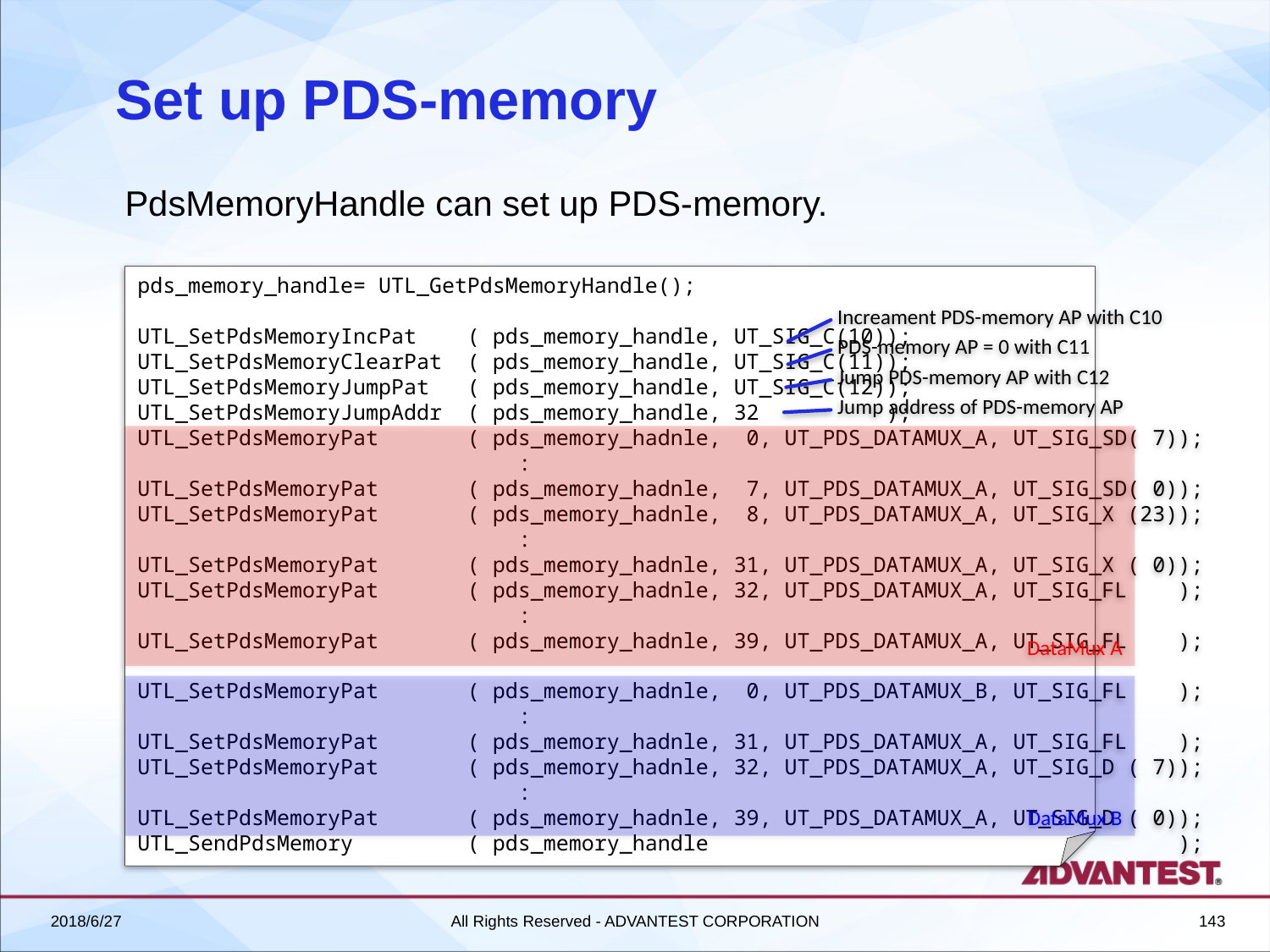

# Set up PDS-memory
PdsMemoryHandle can set up PDS-memory.
pds_memory_handle= UTL_GetPdsMemoryHandle();

UTL_SetPdsMemoryIncPat    ( pds_memory_handle, UT_SIG_C(10));
UTL_SetPdsMemoryClearPat  ( pds_memory_handle, UT_SIG_C(11));
UTL_SetPdsMemoryJumpPat   ( pds_memory_handle, UT_SIG_C(12));
UTL_SetPdsMemoryJumpAddr  ( pds_memory_handle, 32          );
UTL_SetPdsMemoryPat       ( pds_memory_hadnle,  0, UT_PDS_DATAMUX_A, UT_SIG_SD( 7));
			:
UTL_SetPdsMemoryPat       ( pds_memory_hadnle,  7, UT_PDS_DATAMUX_A, UT_SIG_SD( 0));
UTL_SetPdsMemoryPat       ( pds_memory_hadnle,  8, UT_PDS_DATAMUX_A, UT_SIG_X (23));
			:
UTL_SetPdsMemoryPat       ( pds_memory_hadnle, 31, UT_PDS_DATAMUX_A, UT_SIG_X ( 0));
UTL_SetPdsMemoryPat       ( pds_memory_hadnle, 32, UT_PDS_DATAMUX_A, UT_SIG_FL    );
			:
UTL_SetPdsMemoryPat       ( pds_memory_hadnle, 39, UT_PDS_DATAMUX_A, UT_SIG_FL    );

UTL_SetPdsMemoryPat       ( pds_memory_hadnle,  0, UT_PDS_DATAMUX_B, UT_SIG_FL    );
			:
UTL_SetPdsMemoryPat       ( pds_memory_hadnle, 31, UT_PDS_DATAMUX_A, UT_SIG_FL    );
UTL_SetPdsMemoryPat       ( pds_memory_hadnle, 32, UT_PDS_DATAMUX_A, UT_SIG_D ( 7));
			:
UTL_SetPdsMemoryPat       ( pds_memory_hadnle, 39, UT_PDS_DATAMUX_A, UT_SIG_D ( 0));
UTL_SendPdsMemory         ( pds_memory_handle                                     );
Increament PDS-memory AP with C10
PDS-memory AP = 0 with C11
Jump PDS-memory AP with C12
Jump address of PDS-memory AP
DataMux A
DataMux B
2018/6/27
All Rights Reserved - ADVANTEST CORPORATION
143